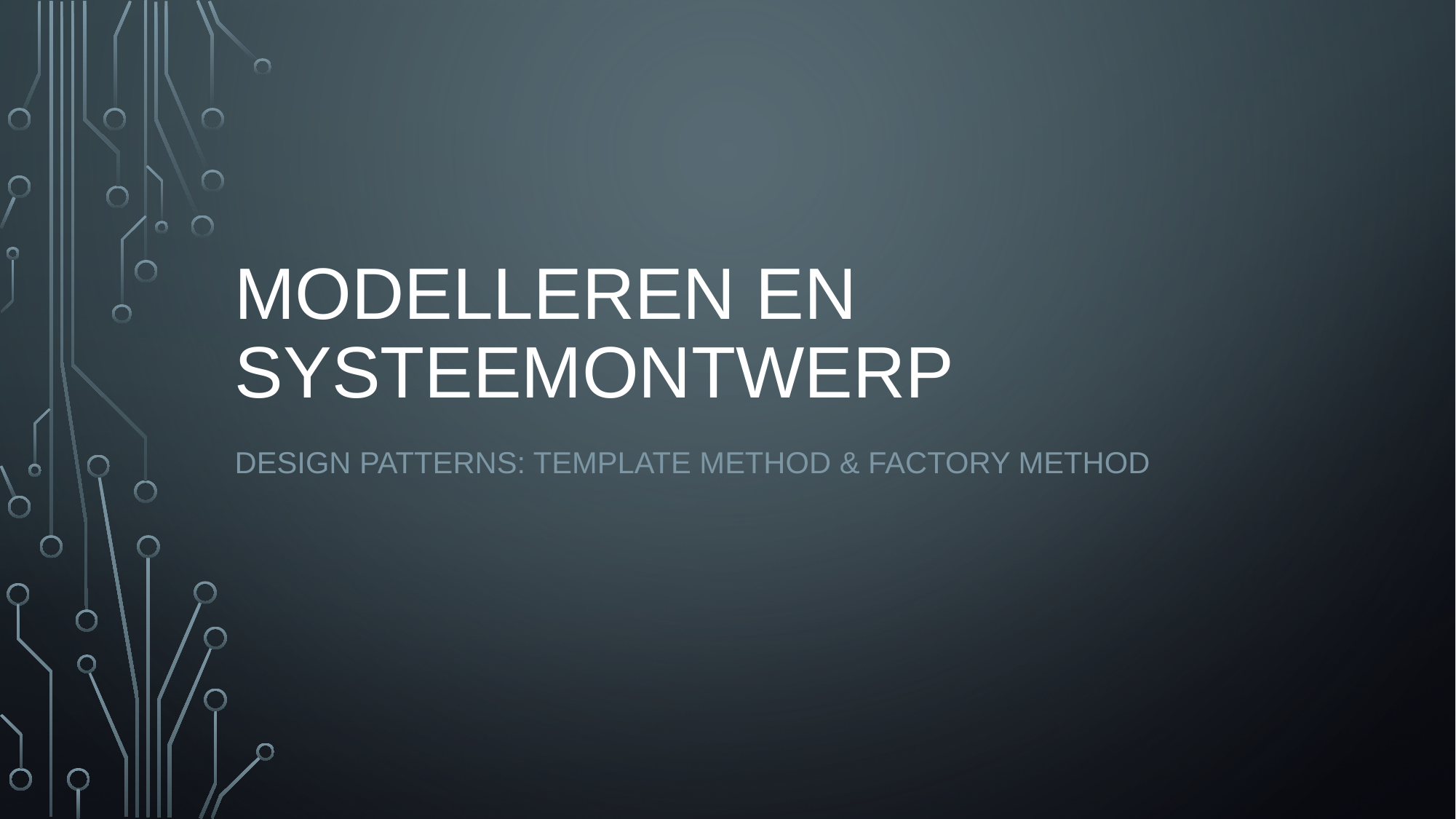

# Modelleren en Systeemontwerp
design patterns: Template method & factory method